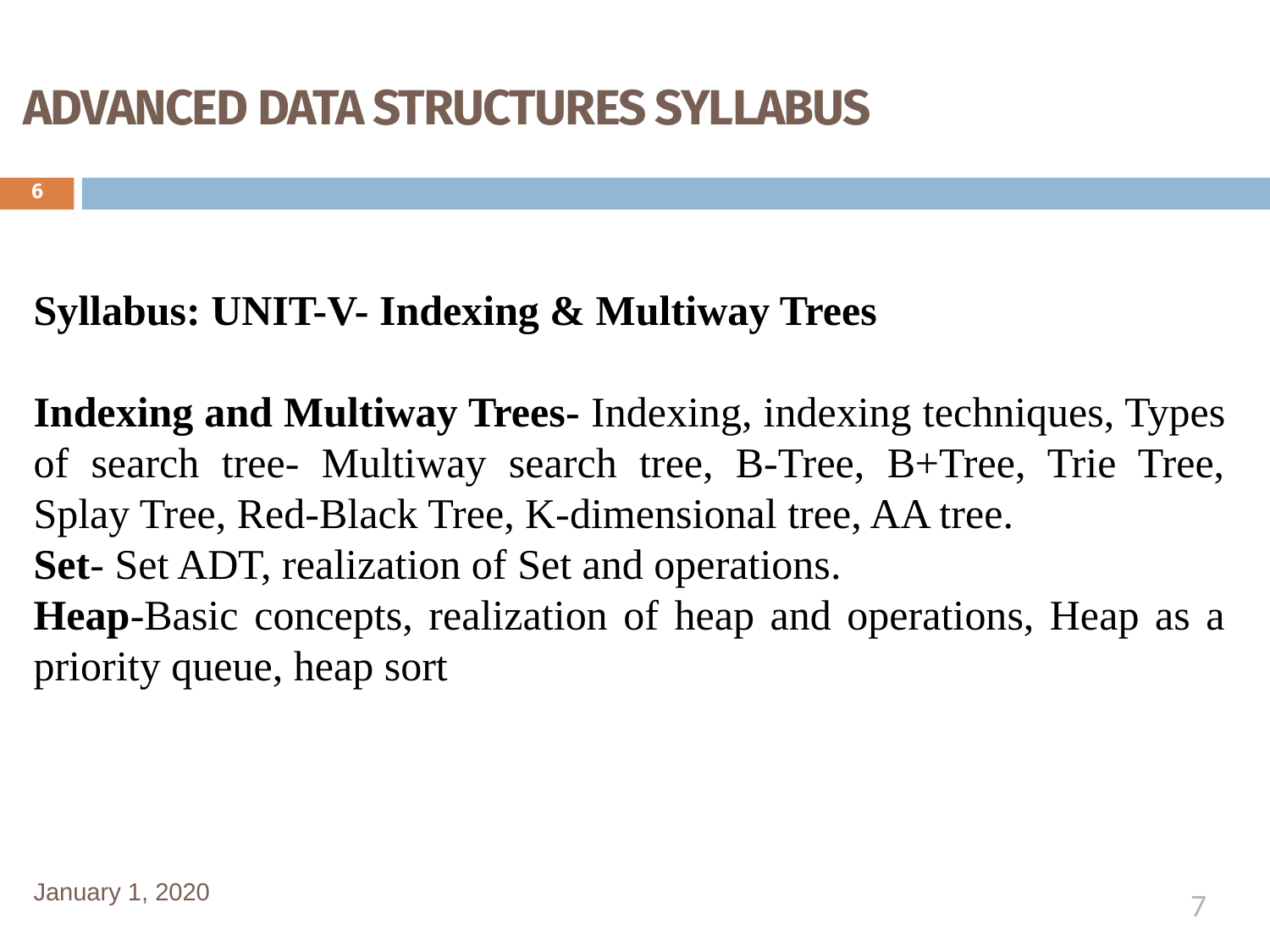

ADVANCED DATA STRUCTURES SYLLABUS
6
Syllabus: UNIT-V- Indexing & Multiway Trees

Indexing and Multiway Trees- Indexing, indexing techniques, Types of search tree- Multiway search tree, B-Tree, B+Tree, Trie Tree, Splay Tree, Red-Black Tree, K-dimensional tree, AA tree.
Set- Set ADT, realization of Set and operations.
Heap-Basic concepts, realization of heap and operations, Heap as a priority queue, heap sort
January 1, 2020
7